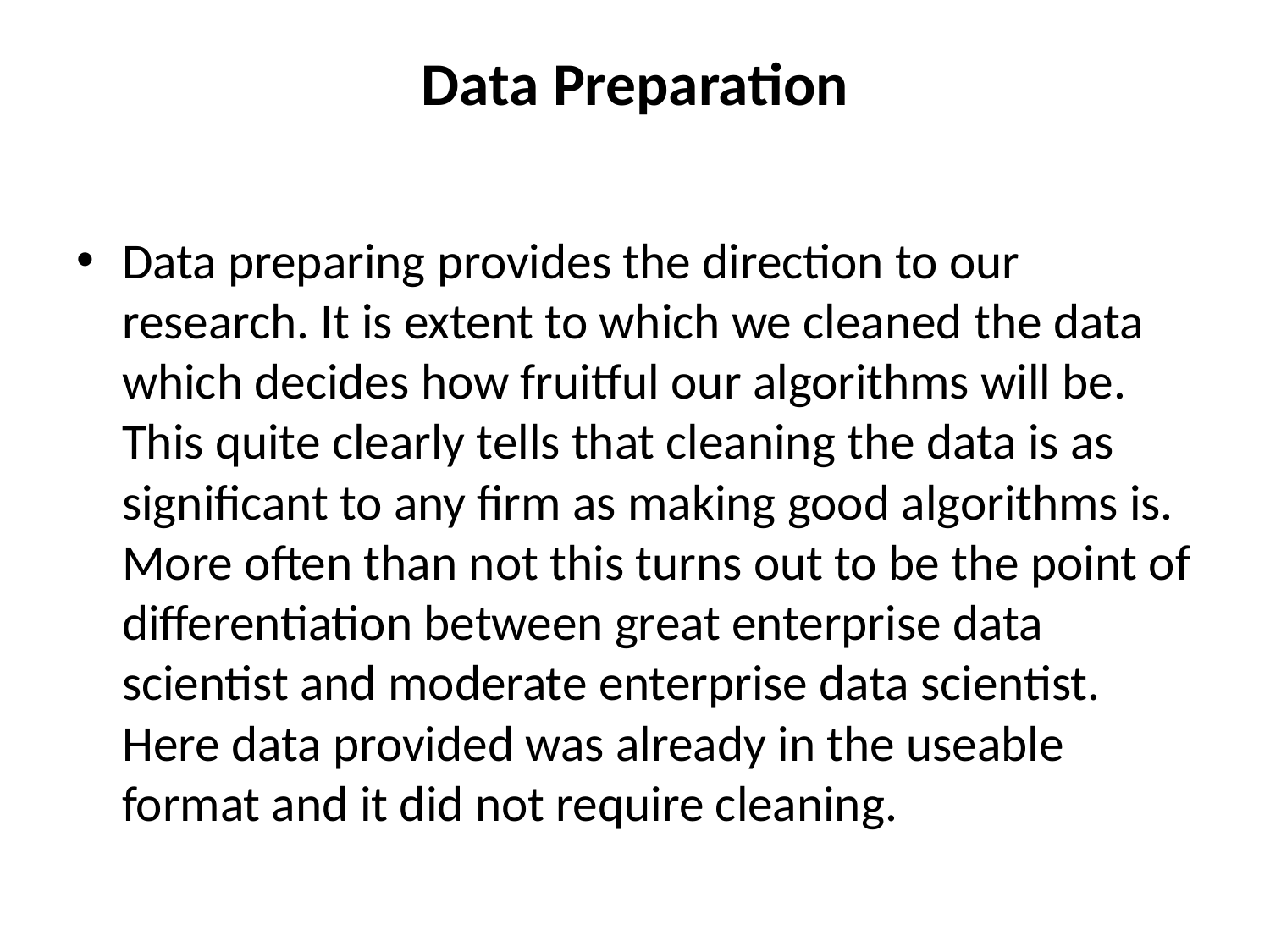

# Data Preparation
Data preparing provides the direction to our research. It is extent to which we cleaned the data which decides how fruitful our algorithms will be. This quite clearly tells that cleaning the data is as significant to any firm as making good algorithms is. More often than not this turns out to be the point of differentiation between great enterprise data scientist and moderate enterprise data scientist. Here data provided was already in the useable format and it did not require cleaning.